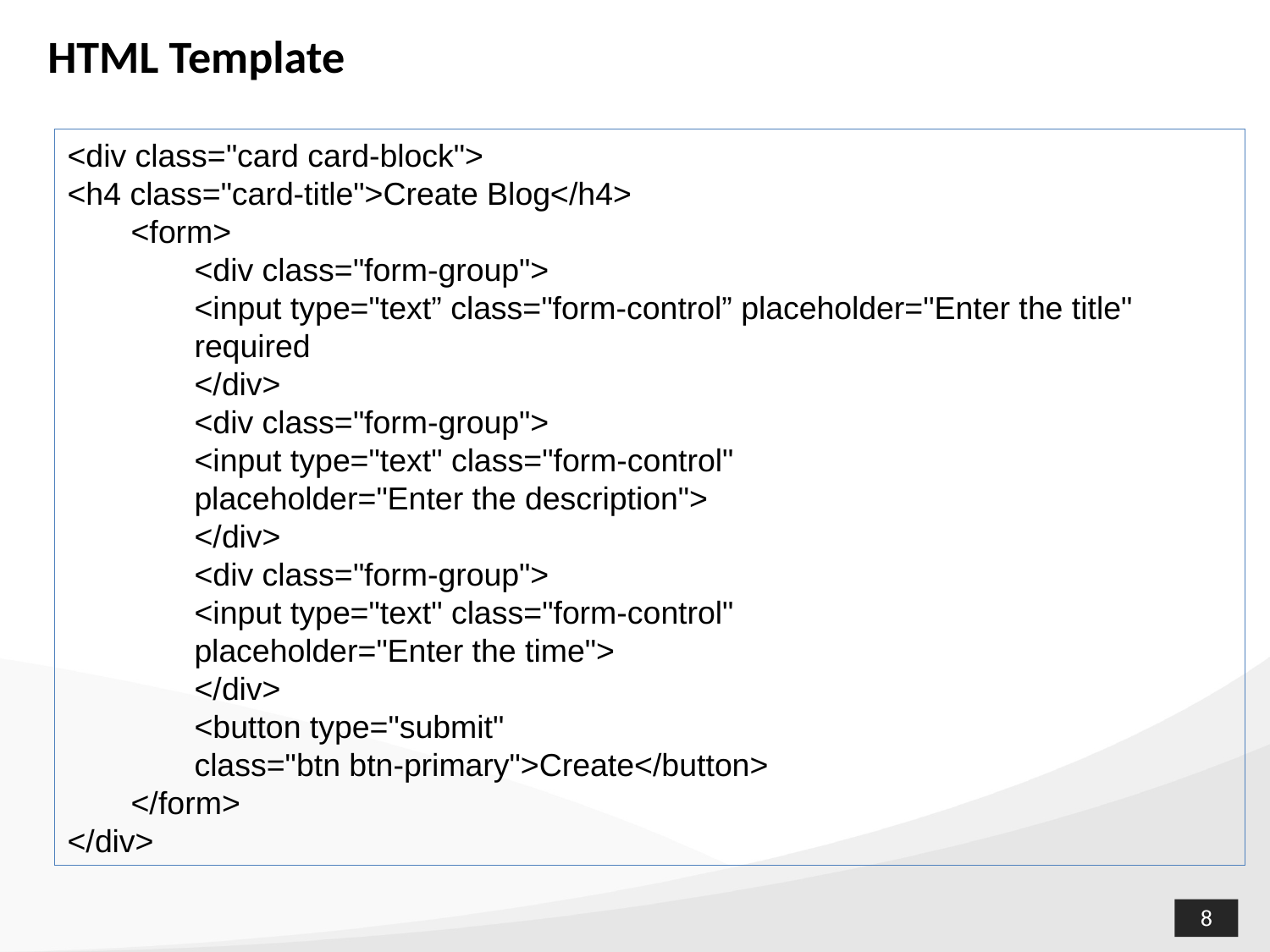

# HTML Template
<div class="card card-block">
<h4 class="card-title">Create Blog</h4>
<form>
<div class="form-group">
<input type="text” class="form-control” placeholder="Enter the title" required
</div>
<div class="form-group">
<input type="text" class="form-control"
placeholder="Enter the description">
</div>
<div class="form-group">
<input type="text" class="form-control"
placeholder="Enter the time">
</div>
<button type="submit"
class="btn btn-primary">Create</button>
</form>
</div>